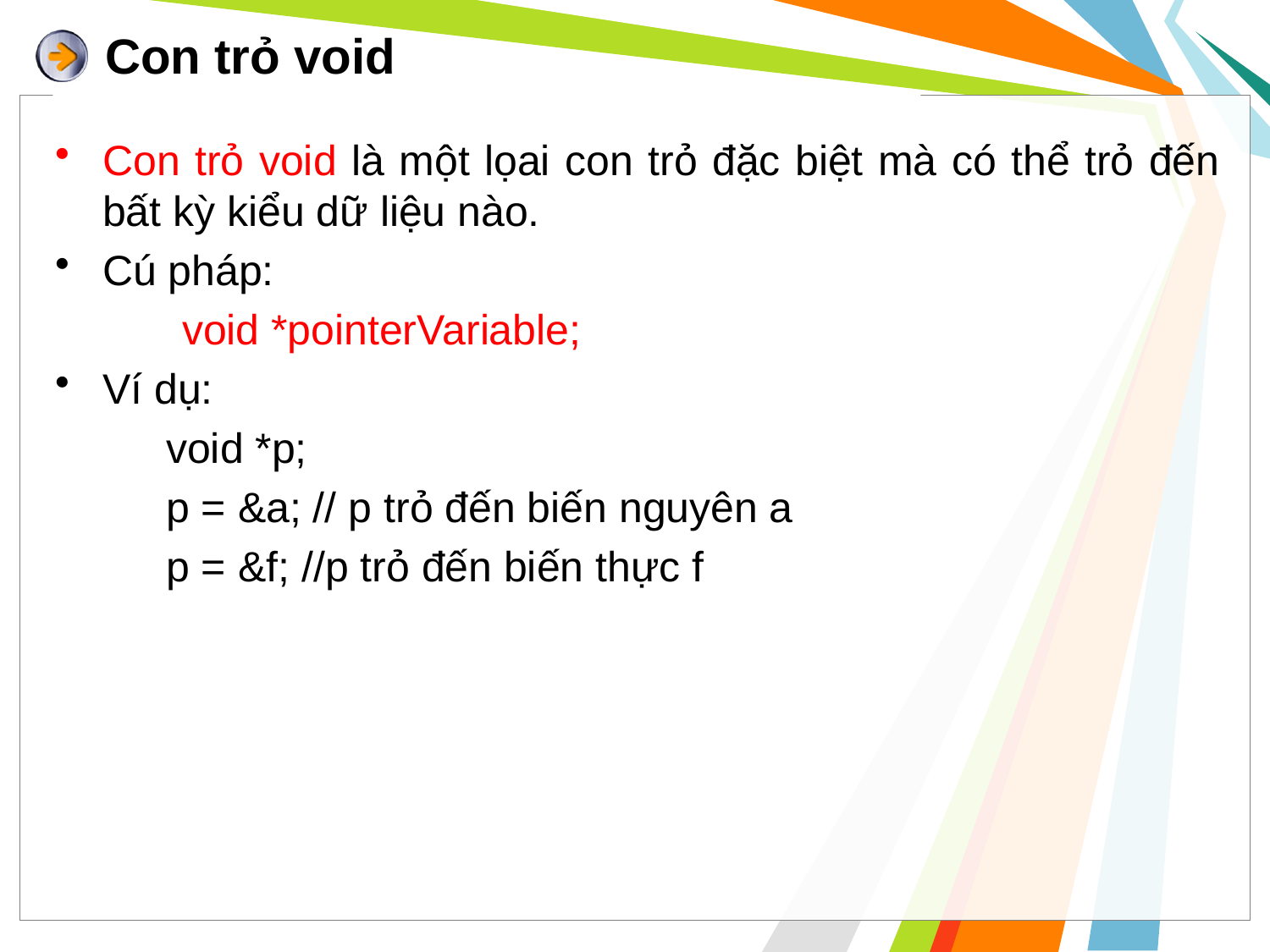

# Con trỏ void
Con trỏ void là một lọai con trỏ đặc biệt mà có thể trỏ đến bất kỳ kiểu dữ liệu nào.
Cú pháp:
	void *pointerVariable;
Ví dụ:
void *p;
p = &a; // p trỏ đến biến nguyên a
p = &f; //p trỏ đến biến thực f